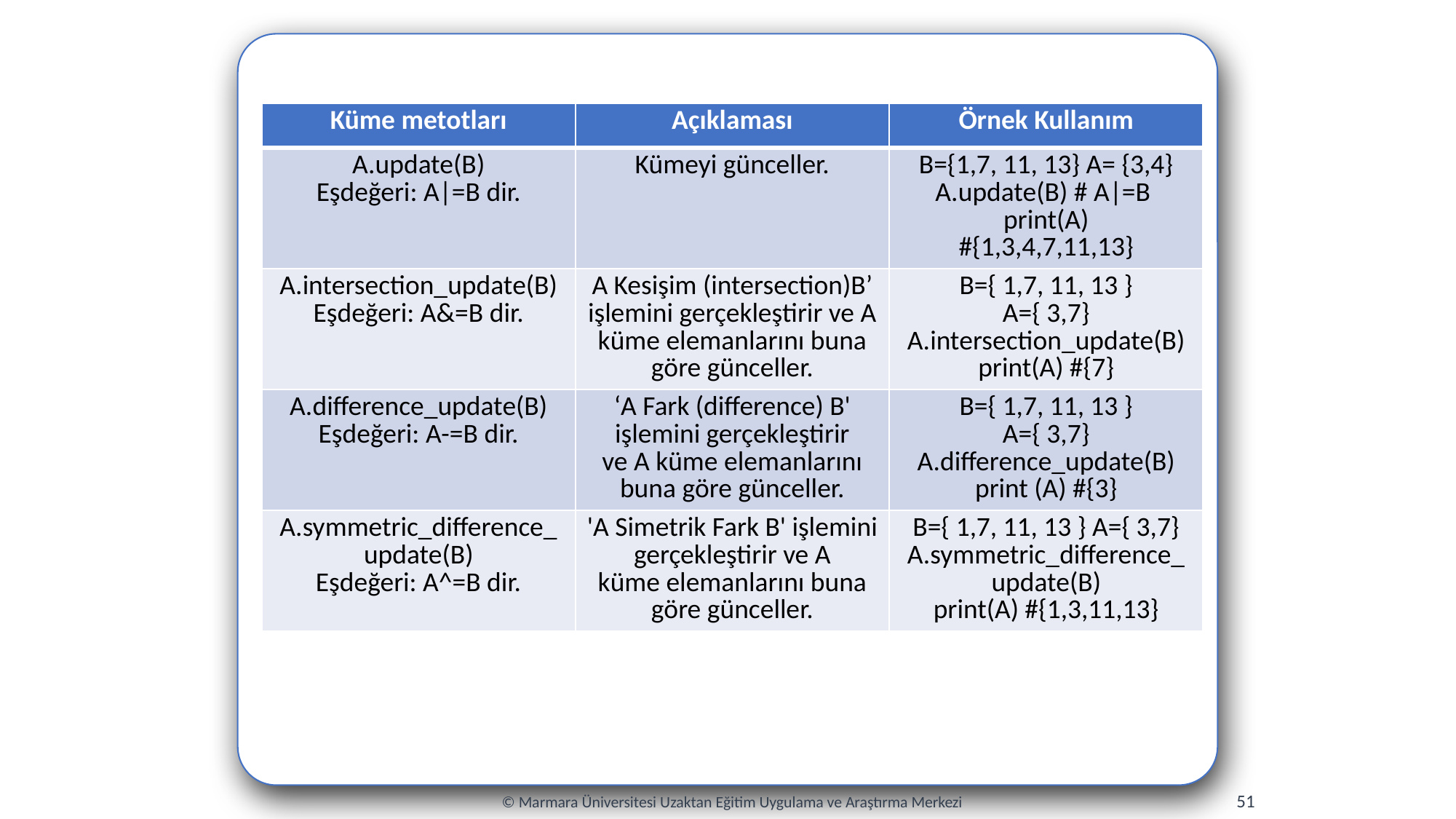

| Küme metotları | Açıklaması | Örnek Kullanım |
| --- | --- | --- |
| A.update(B) Eşdeğeri: A|=B dir. | Kümeyi günceller. | B={1,7, 11, 13} A= {3,4} A.update(B) # A|=B print(A) #{1,3,4,7,11,13} |
| A.intersection\_update(B) Eşdeğeri: A&=B dir. | A Kesişim (intersection)B’ işlemini gerçekleştirir ve A küme elemanlarını buna göre günceller. | B={ 1,7, 11, 13 } A={ 3,7} A.intersection\_update(B) print(A) #{7} |
| A.difference\_update(B) Eşdeğeri: A-=B dir. | ‘A Fark (difference) B' işlemini gerçekleştirir ve A küme elemanlarını buna göre günceller. | B={ 1,7, 11, 13 } A={ 3,7} A.difference\_update(B) print (A) #{3} |
| A.symmetric\_difference\_update(B) Eşdeğeri: A^=B dir. | 'A Simetrik Fark B' işlemini gerçekleştirir ve A küme elemanlarını buna göre günceller. | B={ 1,7, 11, 13 } A={ 3,7} A.symmetric\_difference\_ update(B) print(A) #{1,3,11,13} |
51
© Marmara Üniversitesi Uzaktan Eğitim Uygulama ve Araştırma Merkezi